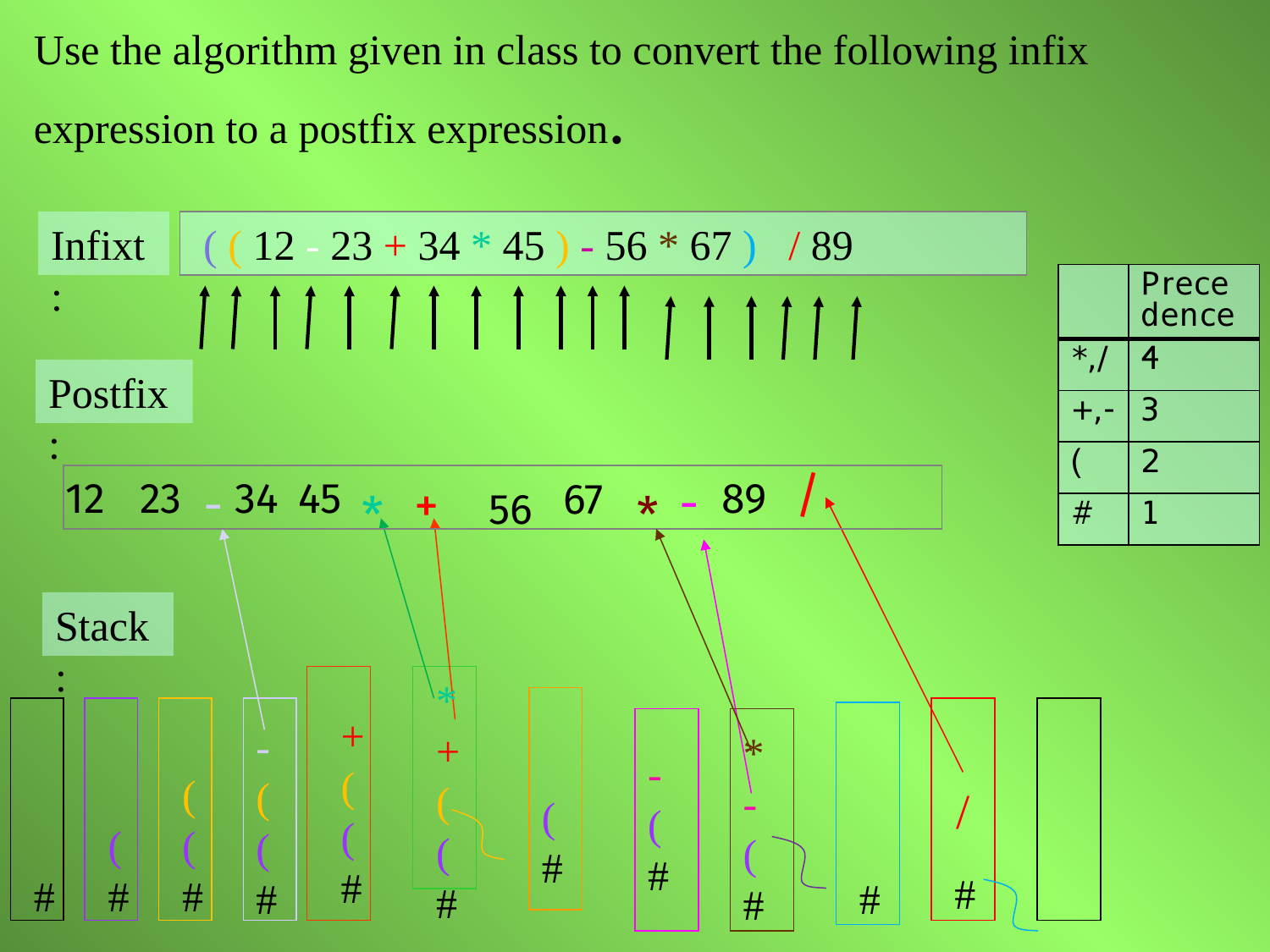

Use the algorithm given in class to convert the following infix expression to a postfix expression.
Infixt:
 ( ( 12 - 23 + 34 * 45 ) - 56 * 67 )   / 89
|  | Prece dence |
| --- | --- |
| \*,/ | 4 |
| +,- | 3 |
| ( | 2 |
| # | 1 |
Postfix:
/
89
12
23
34
45

67
-
-
+
56
*
*
Stack:

*
+
(
(
#

 /

+
(
(
#

#
-
(
(
#

#
*
-
(
#

(
#
-
(
#

#

(
#
(
(
#